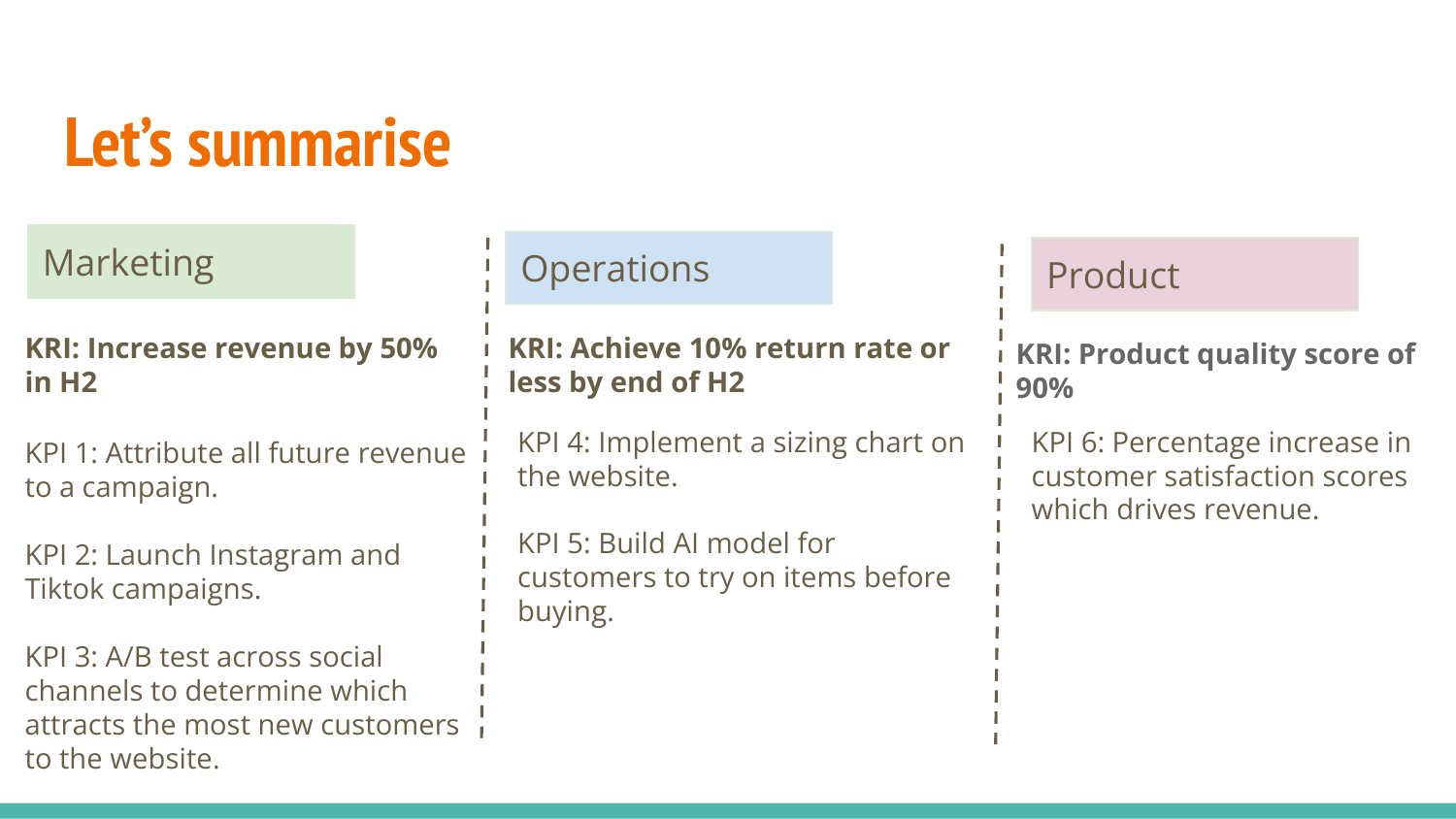

# Let’s summarise
Marketing
Operations
Product
KRI: Increase revenue by 50% in H2
KRI: Achieve 10% return rate or less by end of H2
KRI: Product quality score of 90%
KPI 4: Implement a sizing chart on the website.

KPI 5: Build AI model for customers to try on items before buying.

KPI 6: Percentage increase in customer satisfaction scores which drives revenue.

KPI 1: Attribute all future revenue to a campaign.

KPI 2: Launch Instagram and Tiktok campaigns.

KPI 3: A/B test across social channels to determine which attracts the most new customers to the website.